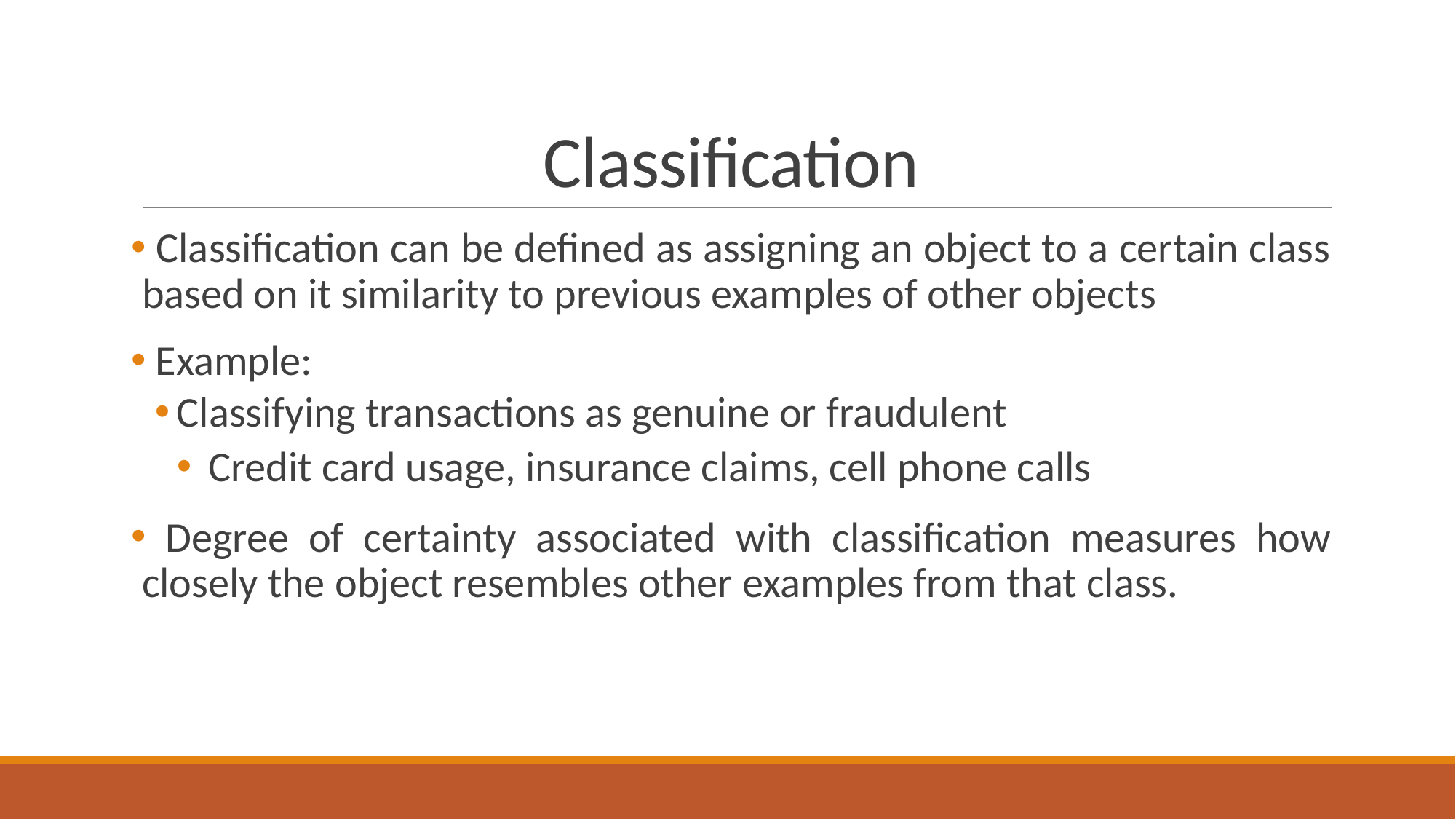

# Classification
 Classification can be defined as assigning an object to a certain class based on it similarity to previous examples of other objects
 Example:
Classifying transactions as genuine or fraudulent
 Credit card usage, insurance claims, cell phone calls
 Degree of certainty associated with classification measures how closely the object resembles other examples from that class.